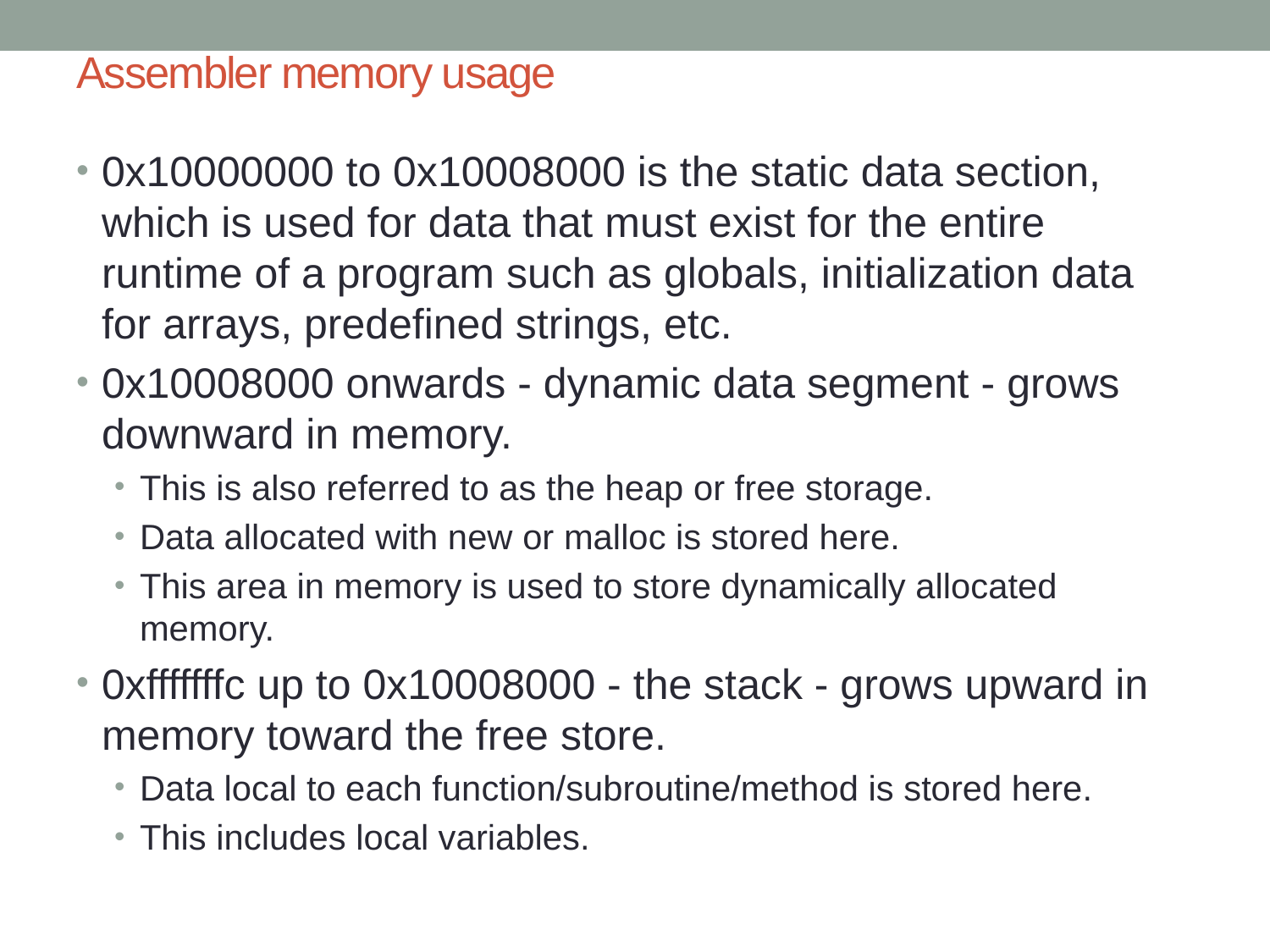

# Assembler memory usage
0x10000000 to 0x10008000 is the static data section, which is used for data that must exist for the entire runtime of a program such as globals, initialization data for arrays, predefined strings, etc.
0x10008000 onwards - dynamic data segment - grows downward in memory.
This is also referred to as the heap or free storage.
Data allocated with new or malloc is stored here.
This area in memory is used to store dynamically allocated memory.
0xfffffffc up to 0x10008000 - the stack - grows upward in memory toward the free store.
Data local to each function/subroutine/method is stored here.
This includes local variables.